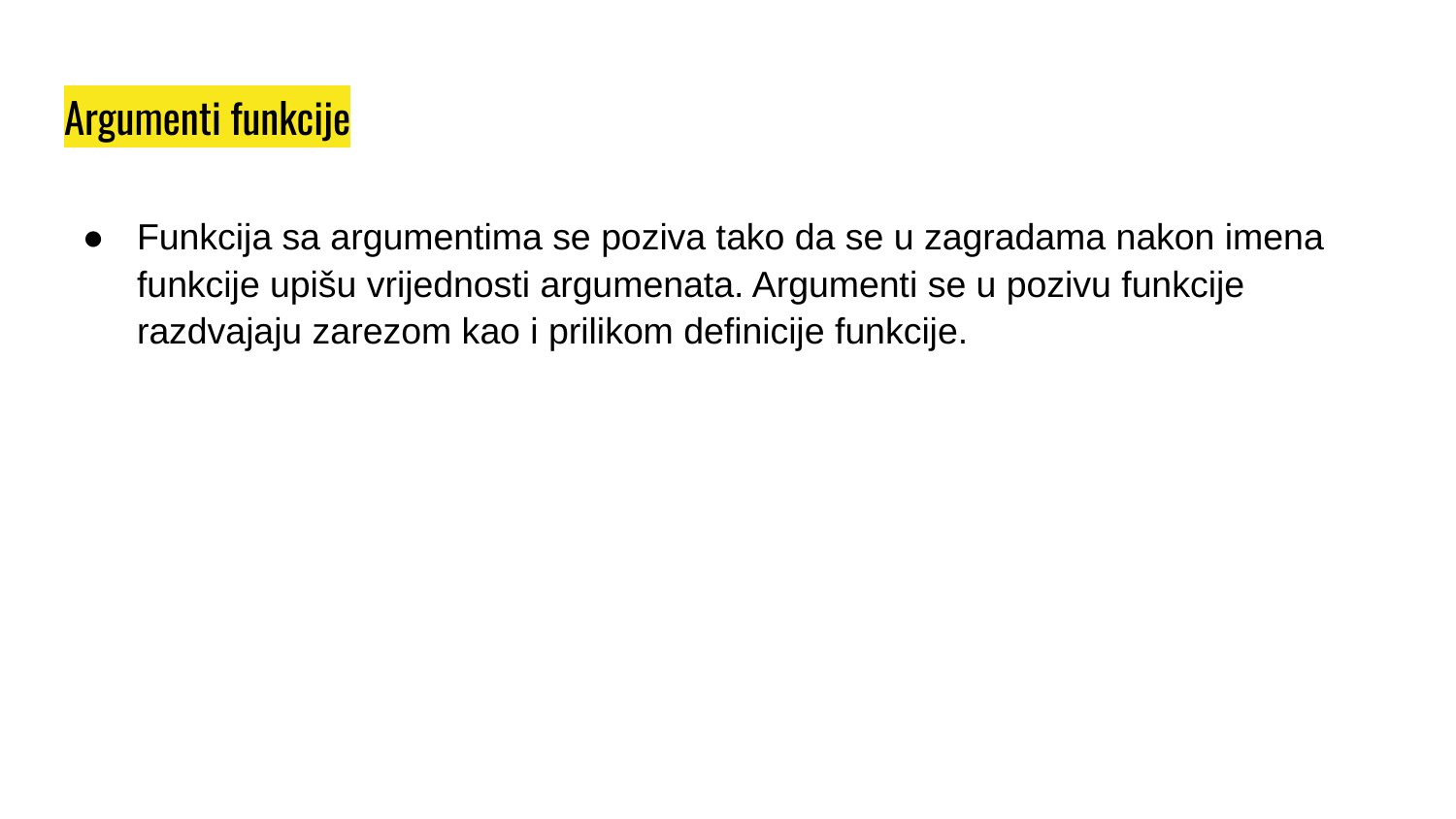

# Argumenti funkcije
Funkcija sa argumentima se poziva tako da se u zagradama nakon imena funkcije upišu vrijednosti argumenata. Argumenti se u pozivu funkcije razdvajaju zarezom kao i prilikom definicije funkcije.